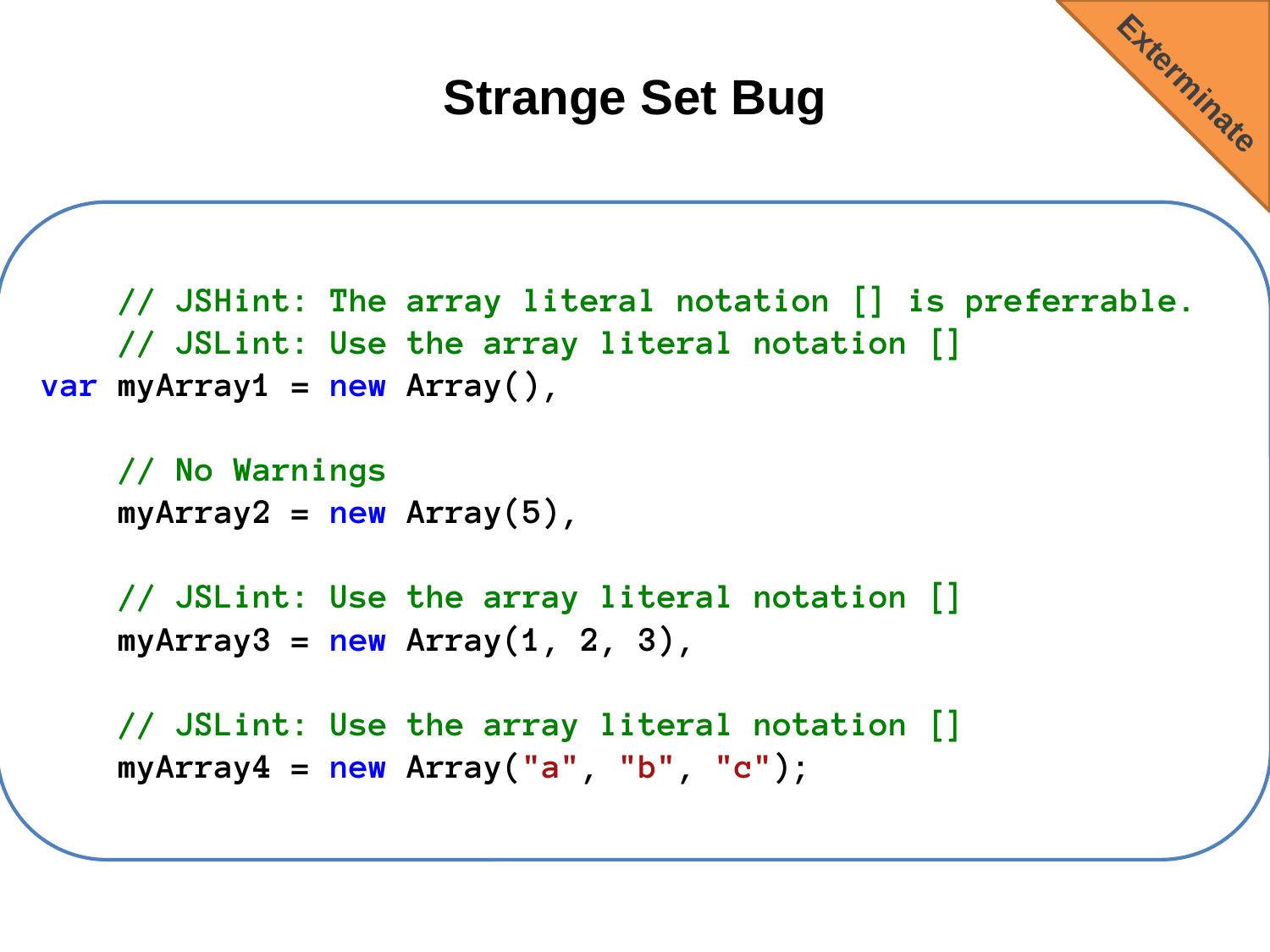

Exterminate
# Strange Set Bug
var easyCombination = [13],
  hardCombination   = [42, 16, 21],
  combined = easyCombination.concat(hardCombination);

console.log(JSON.stringify(combined));

    // JSHint: The array literal notation [] is preferrable.
    // JSLint: Use the array literal notation []
var myArray1 = new Array(),

    // No Warnings
    myArray2 = new Array(5),

    // JSLint: Use the array literal notation []
    myArray3 = new Array(1, 2, 3),

    // JSLint: Use the array literal notation []
    myArray4 = new Array("a", "b", "c");
[13, 42, 16, 21]